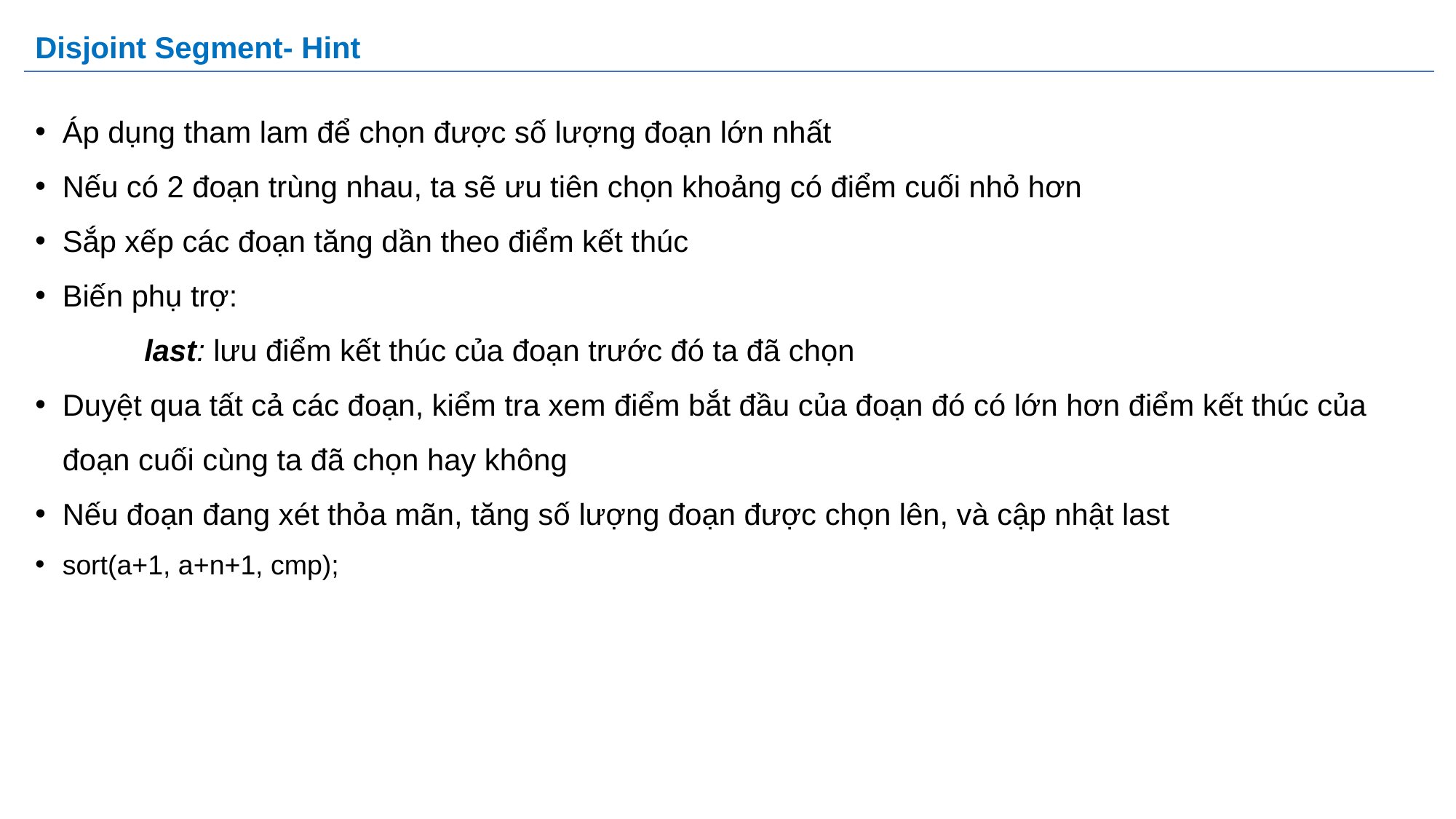

# Disjoint Segment- Hint
Áp dụng tham lam để chọn được số lượng đoạn lớn nhất
Nếu có 2 đoạn trùng nhau, ta sẽ ưu tiên chọn khoảng có điểm cuối nhỏ hơn
Sắp xếp các đoạn tăng dần theo điểm kết thúc
Biến phụ trợ:
   	last: lưu điểm kết thúc của đoạn trước đó ta đã chọn
Duyệt qua tất cả các đoạn, kiểm tra xem điểm bắt đầu của đoạn đó có lớn hơn điểm kết thúc của đoạn cuối cùng ta đã chọn hay không
Nếu đoạn đang xét thỏa mãn, tăng số lượng đoạn được chọn lên, và cập nhật last
sort(a+1, a+n+1, cmp);